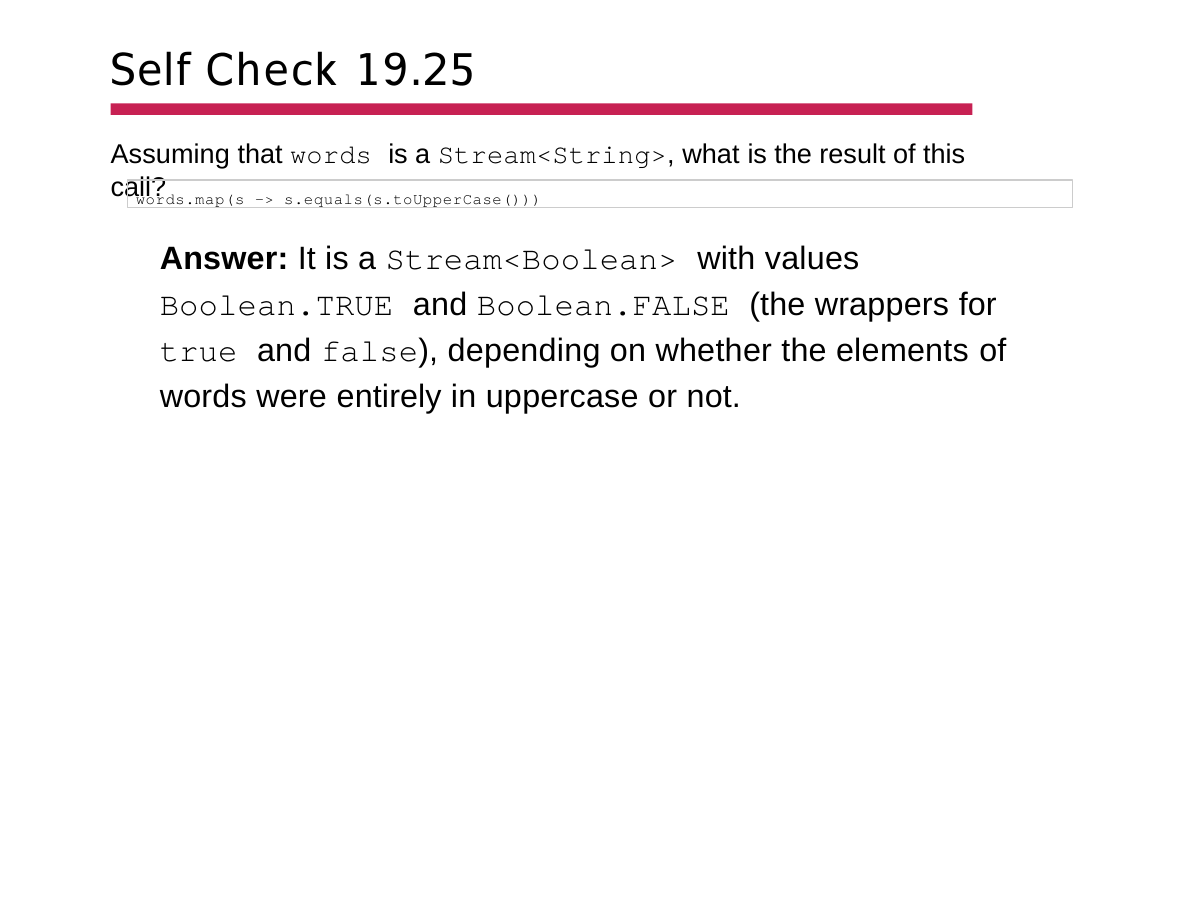

# Self Check 19.25
Assuming that words is a Stream<String>, what is the result of this call?
Answer: It is a Stream<Boolean> with values  Boolean.TRUE and Boolean.FALSE (the wrappers for  true and false), depending on whether the elements of  words were entirely in uppercase or not.
words.map(s -> s.equals(s.toUpperCase()))